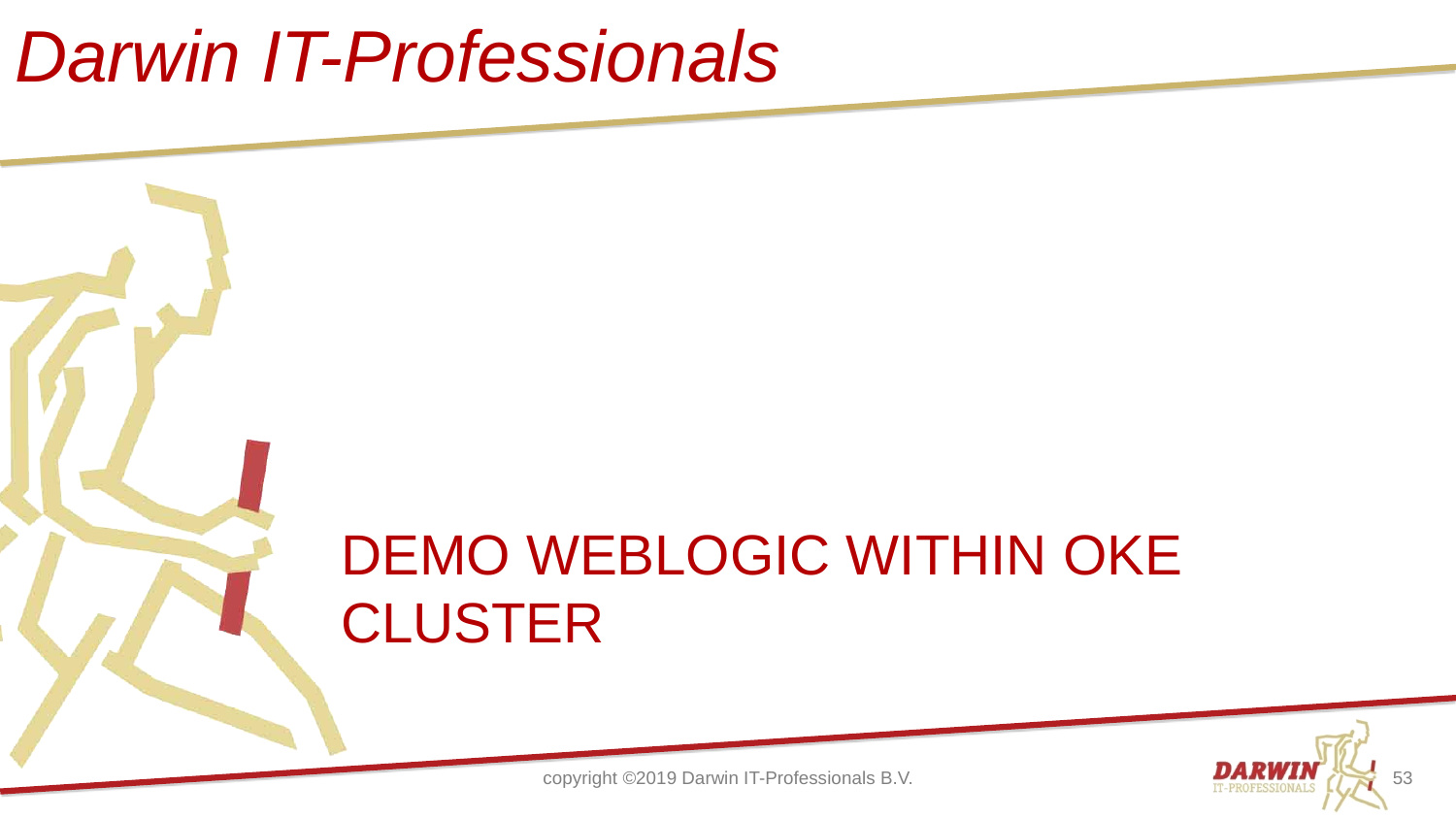

# Demo Weblogic within OKE cluster
copyright ©2019 Darwin IT-Professionals B.V.
53